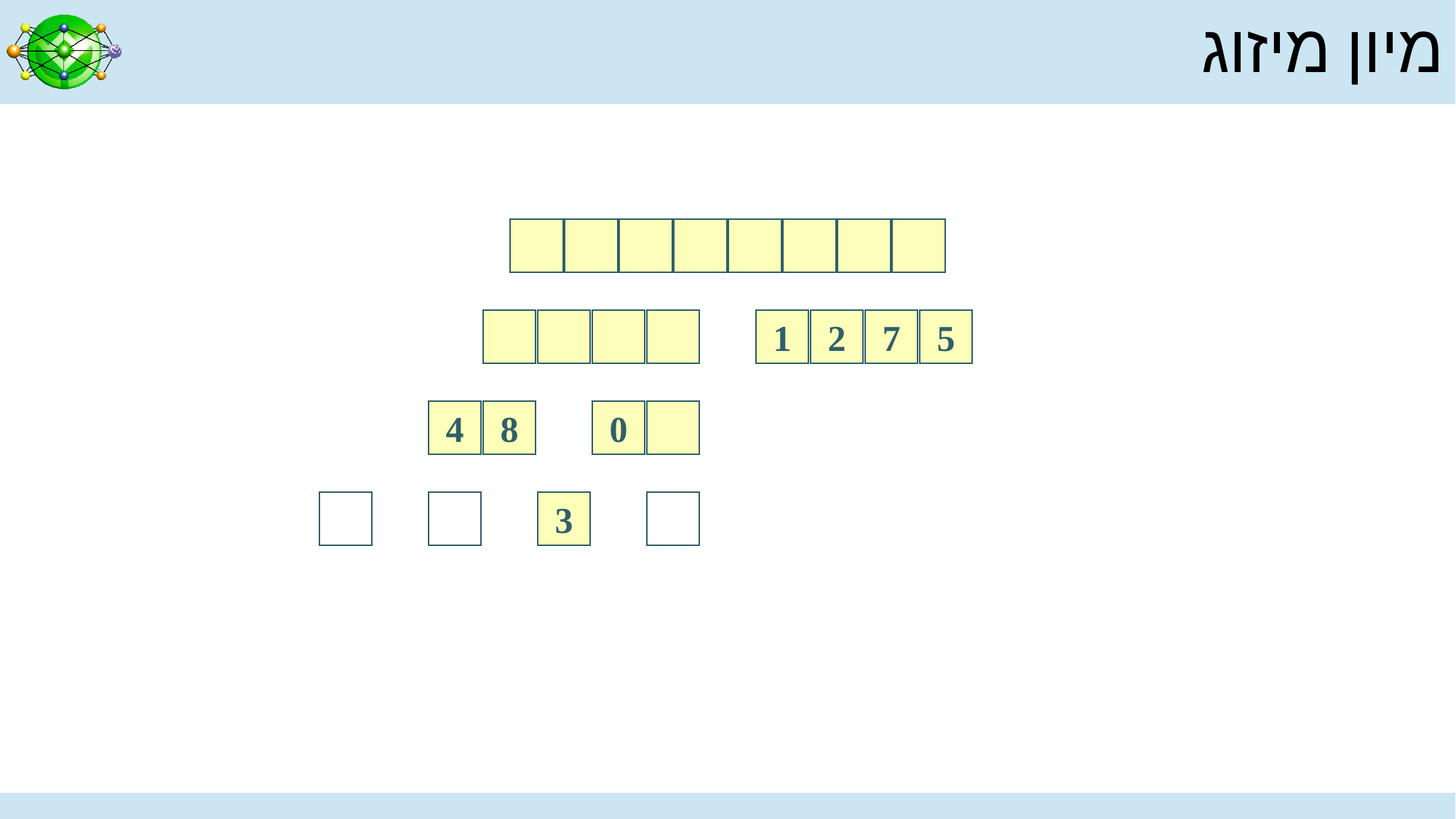

# מיון מיזוג

1
2
7
5
4
8
0

3